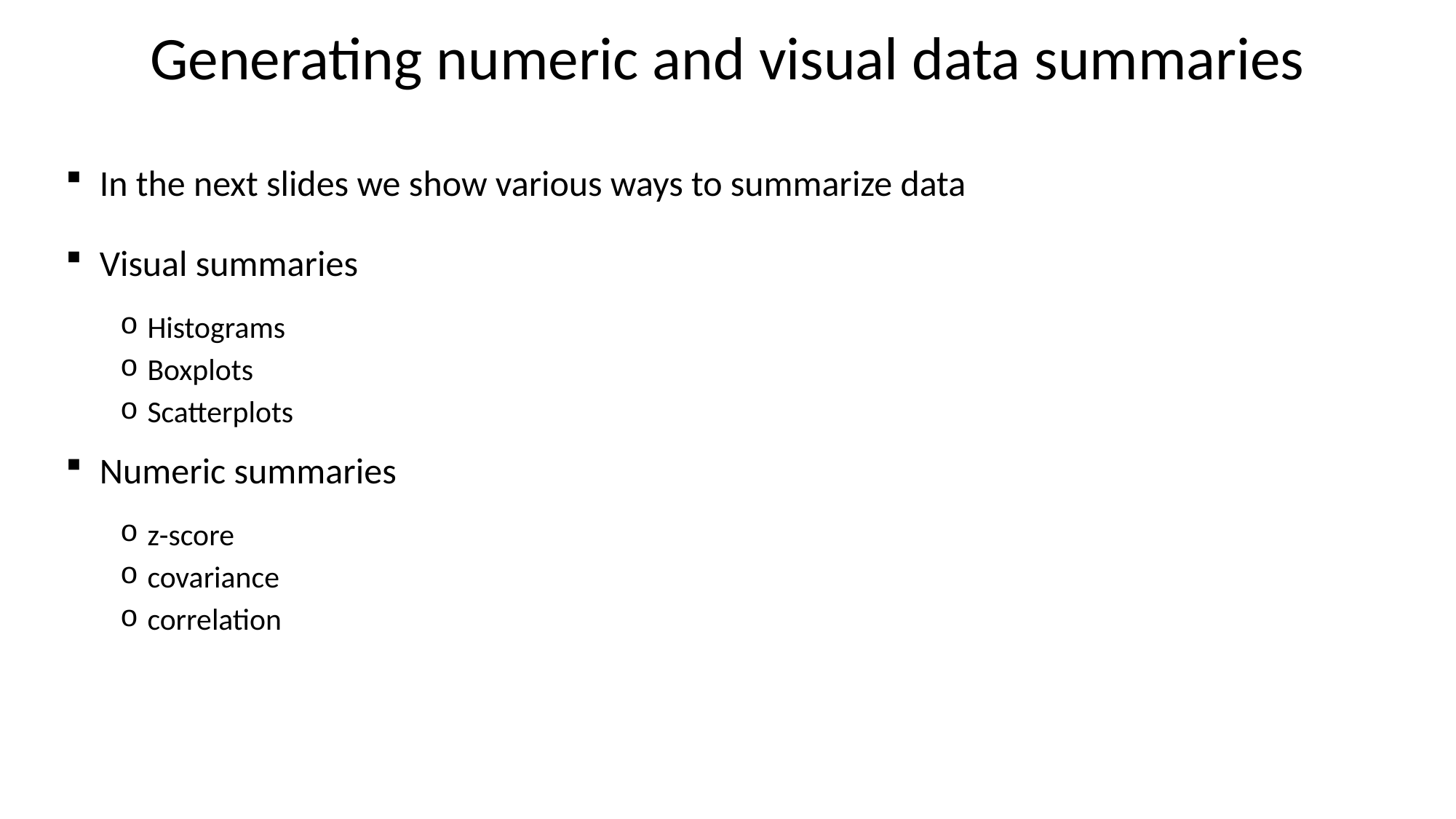

# Generating numeric and visual data summaries
In the next slides we show various ways to summarize data
Visual summaries
Histograms
Boxplots
Scatterplots
Numeric summaries
z-score
covariance
correlation